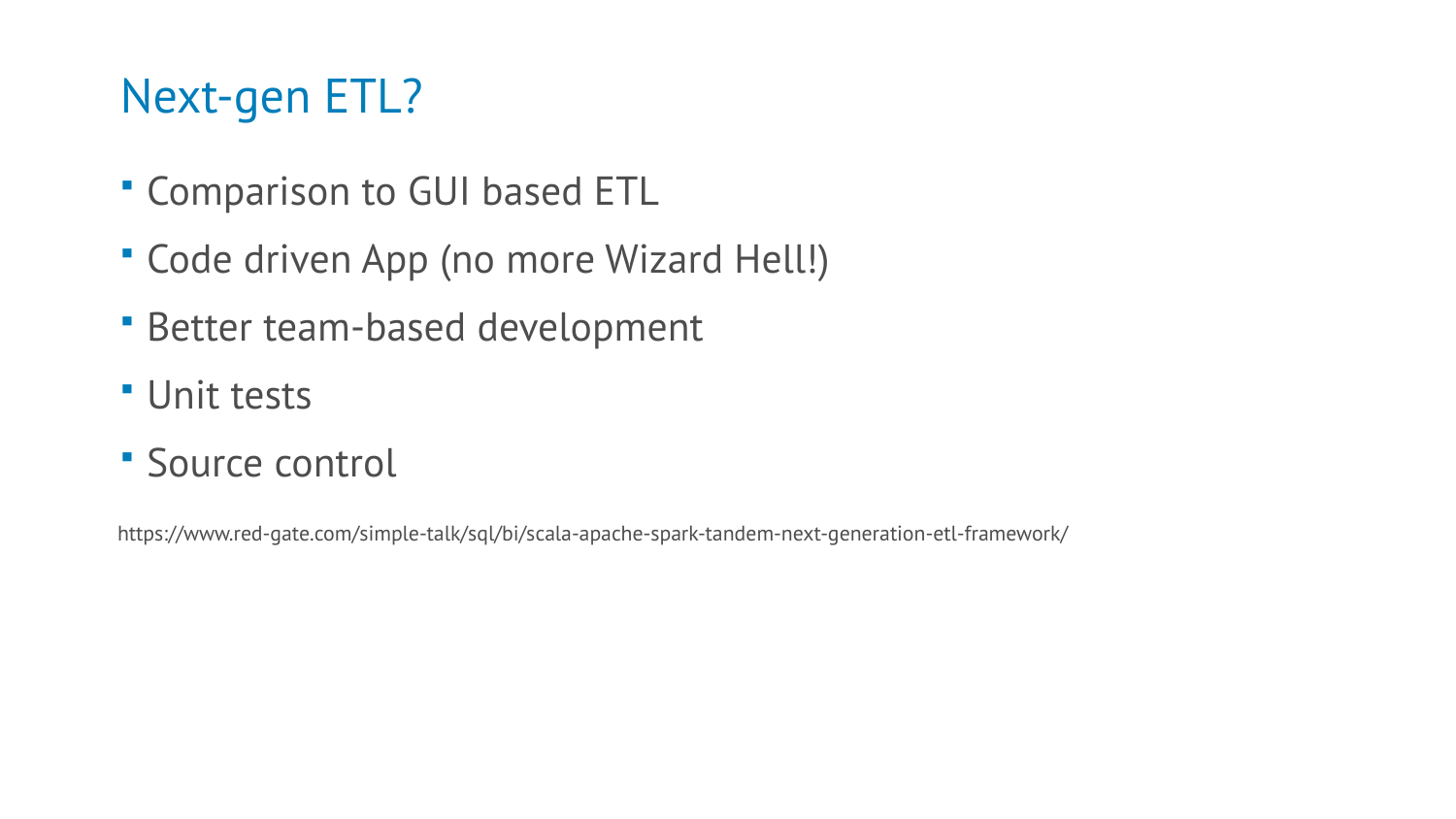

# Next-gen ETL?
Comparison to GUI based ETL
Code driven App (no more Wizard Hell!)
Better team-based development
Unit tests
Source control

https://www.red-gate.com/simple-talk/sql/bi/scala-apache-spark-tandem-next-generation-etl-framework/